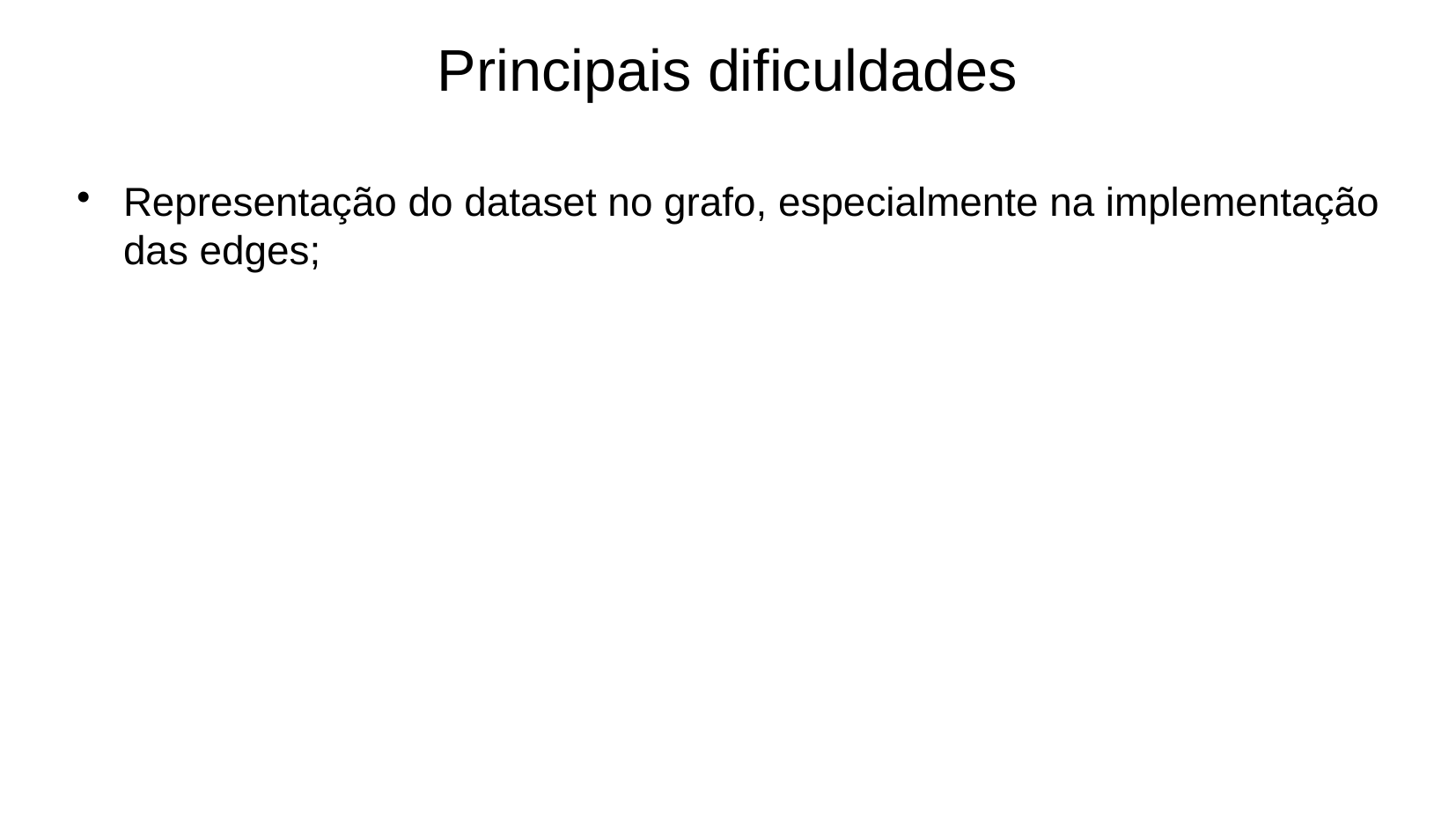

Principais dificuldades
Representação do dataset no grafo, especialmente na implementação das edges;